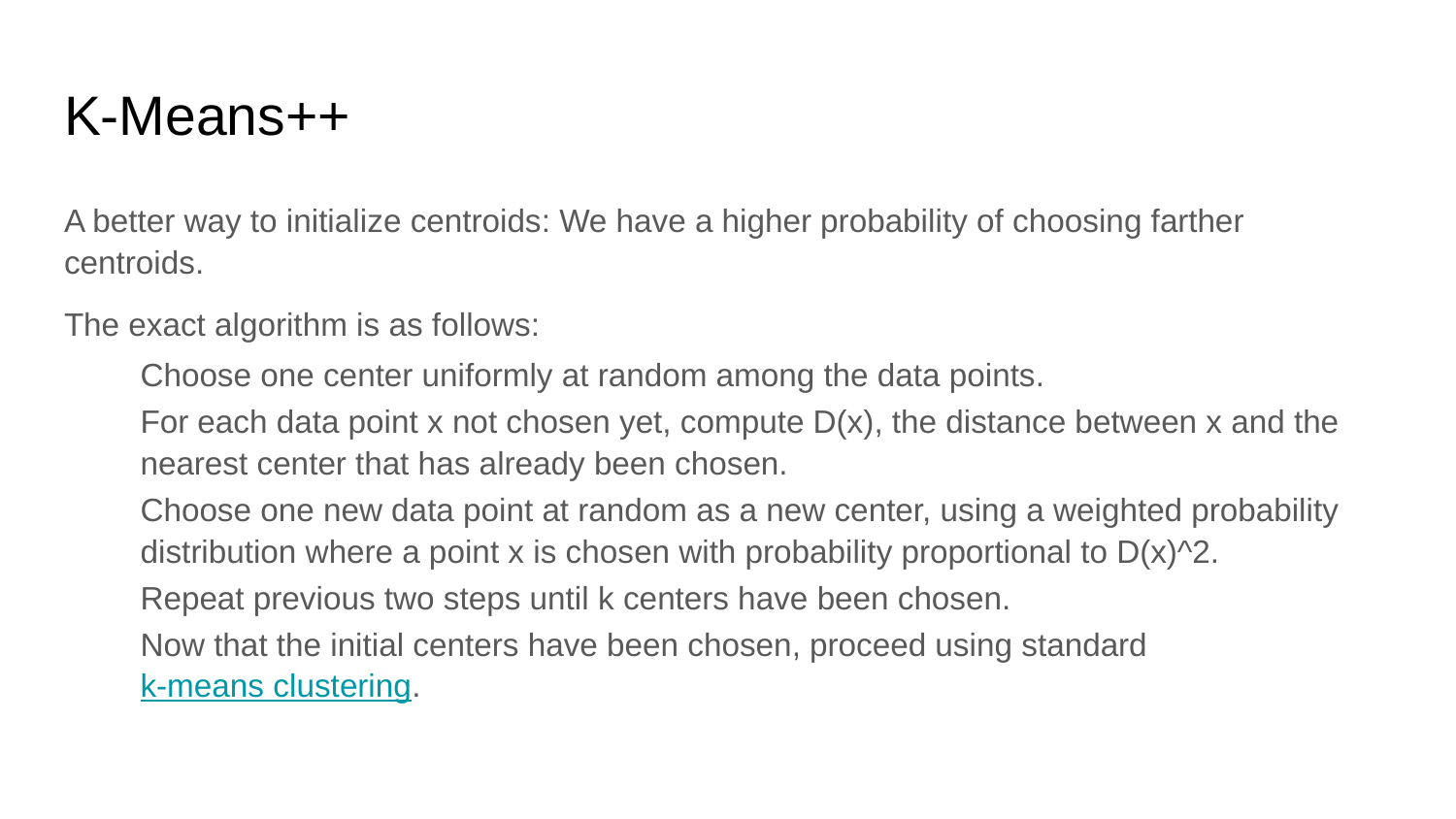

# K-Means++
A better way to initialize centroids: We have a higher probability of choosing farther centroids.
The exact algorithm is as follows:
Choose one center uniformly at random among the data points.
For each data point x not chosen yet, compute D(x), the distance between x and the nearest center that has already been chosen.
Choose one new data point at random as a new center, using a weighted probability distribution where a point x is chosen with probability proportional to D(x)^2.
Repeat previous two steps until k centers have been chosen.
Now that the initial centers have been chosen, proceed using standard k-means clustering.